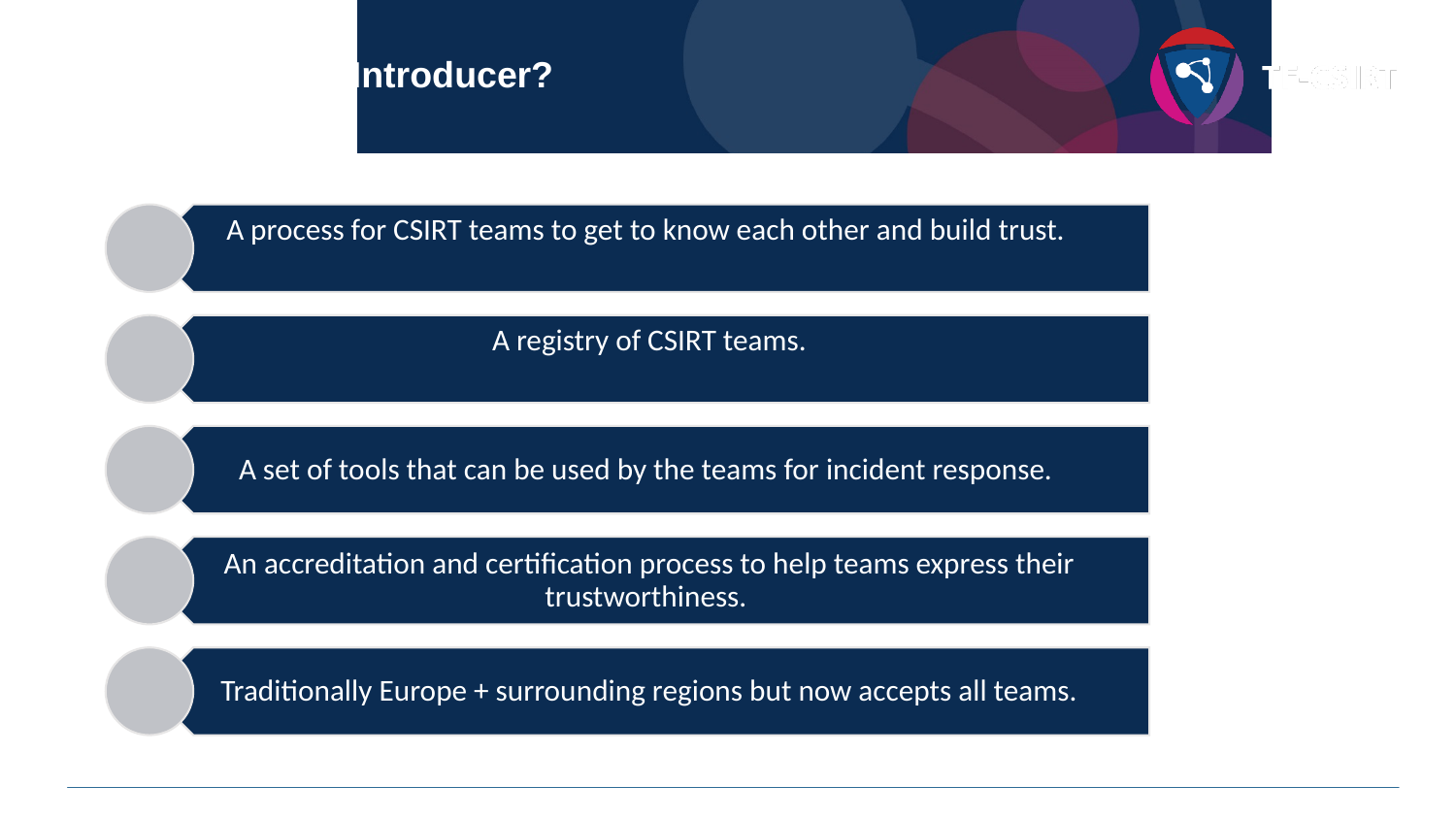

# What is Trusted Introducer?
A process for CSIRT teams to get to know each other and build trust.
A registry of CSIRT teams.
A set of tools that can be used by the teams for incident response.
An accreditation and certification process to help teams express their trustworthiness.
Traditionally Europe + surrounding regions but now accepts all teams.
30